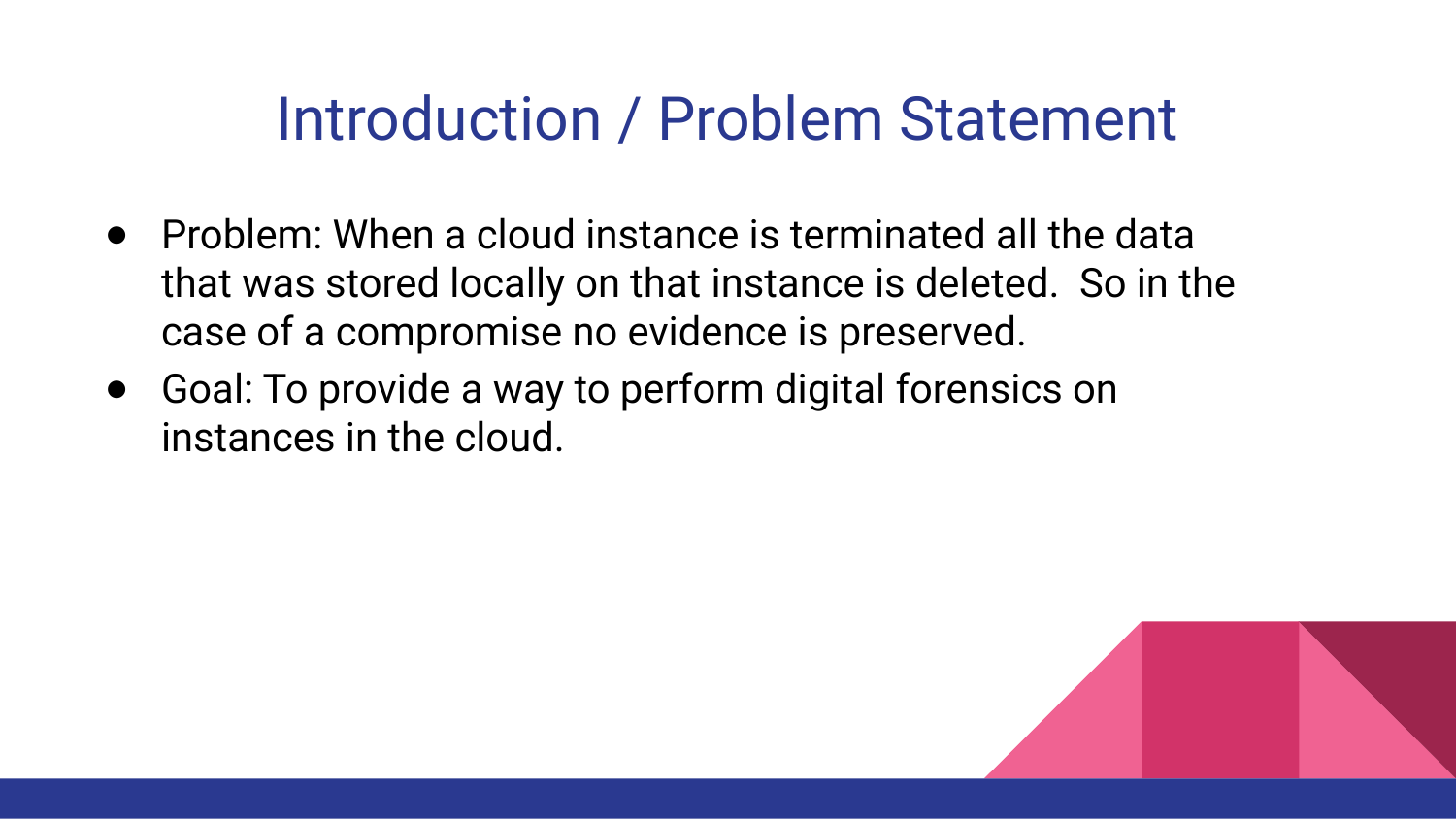

# Introduction / Problem Statement
Problem: When a cloud instance is terminated all the data that was stored locally on that instance is deleted.  So in the case of a compromise no evidence is preserved.
Goal: To provide a way to perform digital forensics on instances in the cloud.